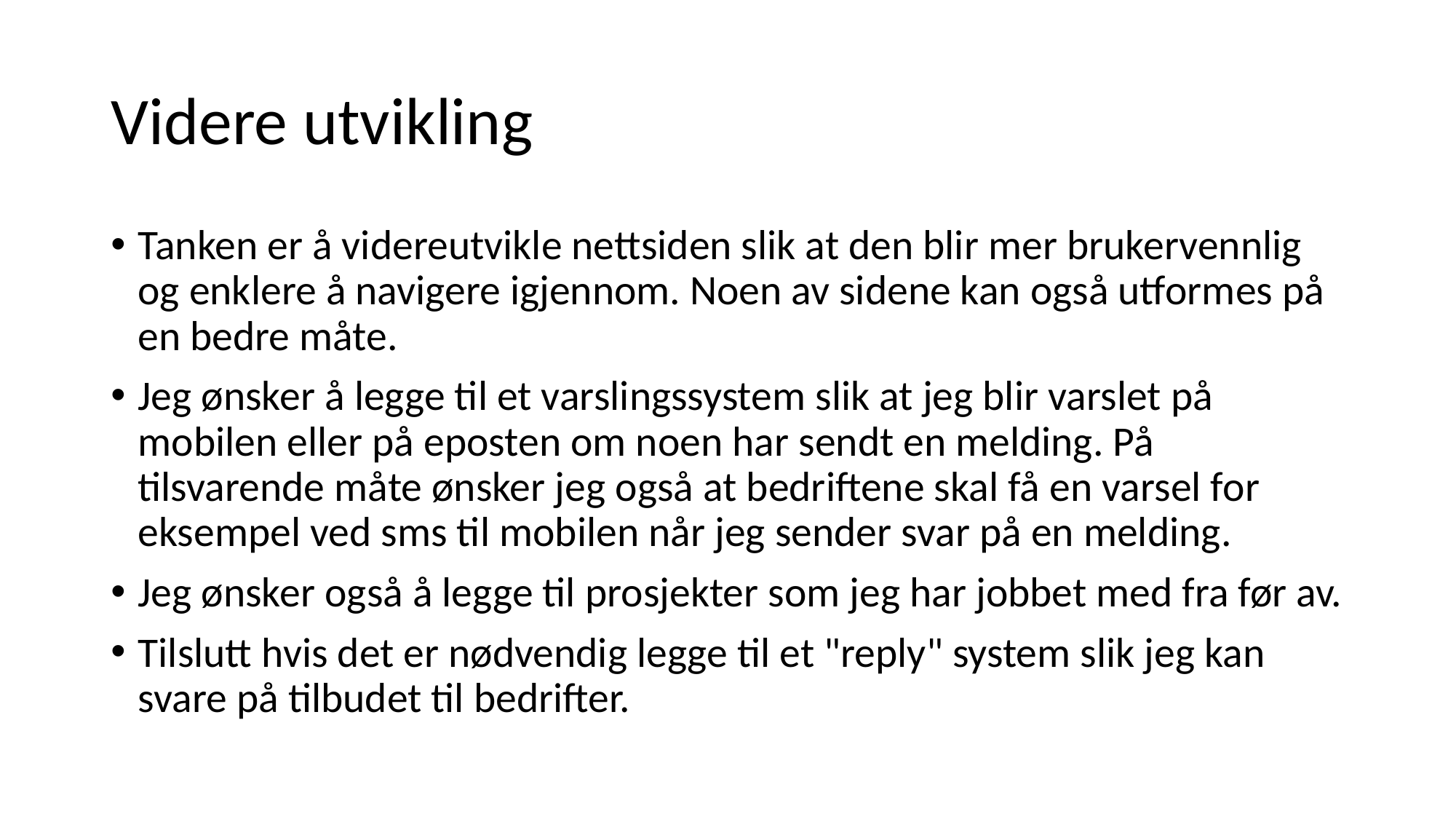

# Videre utvikling
Tanken er å videreutvikle nettsiden slik at den blir mer brukervennlig og enklere å navigere igjennom. Noen av sidene kan også utformes på en bedre måte.
Jeg ønsker å legge til et varslingssystem slik at jeg blir varslet på mobilen eller på eposten om noen har sendt en melding. På tilsvarende måte ønsker jeg også at bedriftene skal få en varsel for eksempel ved sms til mobilen når jeg sender svar på en melding.
Jeg ønsker også å legge til prosjekter som jeg har jobbet med fra før av.
Tilslutt hvis det er nødvendig legge til et "reply" system slik jeg kan svare på tilbudet til bedrifter.